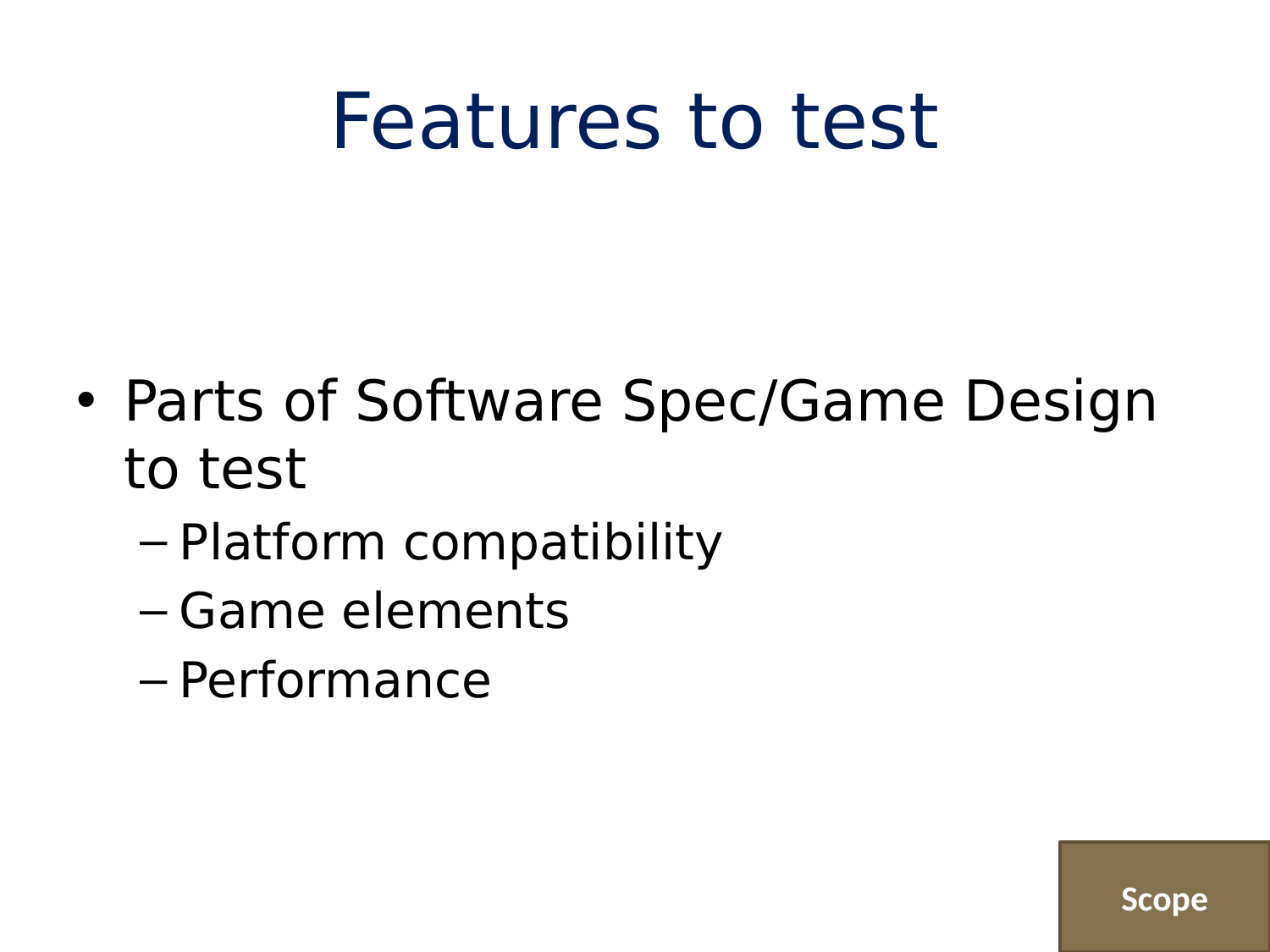

# Features to test
Parts of Software Spec/Game Design to test
Platform compatibility
Game elements
Performance
Scope